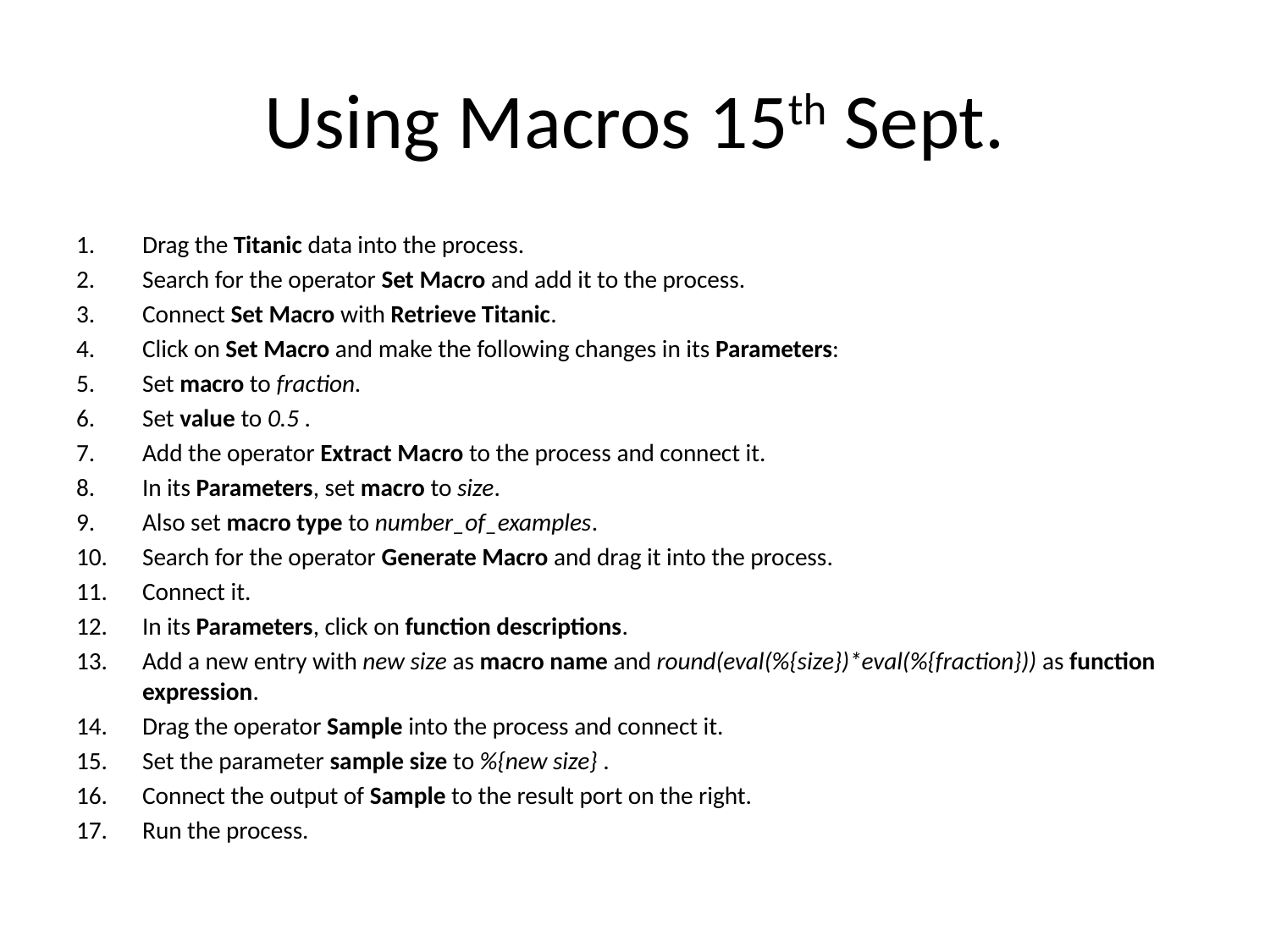

# Using Macros 15th Sept.
Drag the Titanic data into the process.
Search for the operator Set Macro and add it to the process.
Connect Set Macro with Retrieve Titanic.
Click on Set Macro and make the following changes in its Parameters:
Set macro to fraction.
Set value to 0.5 .
Add the operator Extract Macro to the process and connect it.
In its Parameters, set macro to size.
Also set macro type to number_of_examples.
Search for the operator Generate Macro and drag it into the process.
Connect it.
In its Parameters, click on function descriptions.
Add a new entry with new size as macro name and round(eval(%{size})*eval(%{fraction})) as function expression.
Drag the operator Sample into the process and connect it.
Set the parameter sample size to %{new size} .
Connect the output of Sample to the result port on the right.
Run the process.